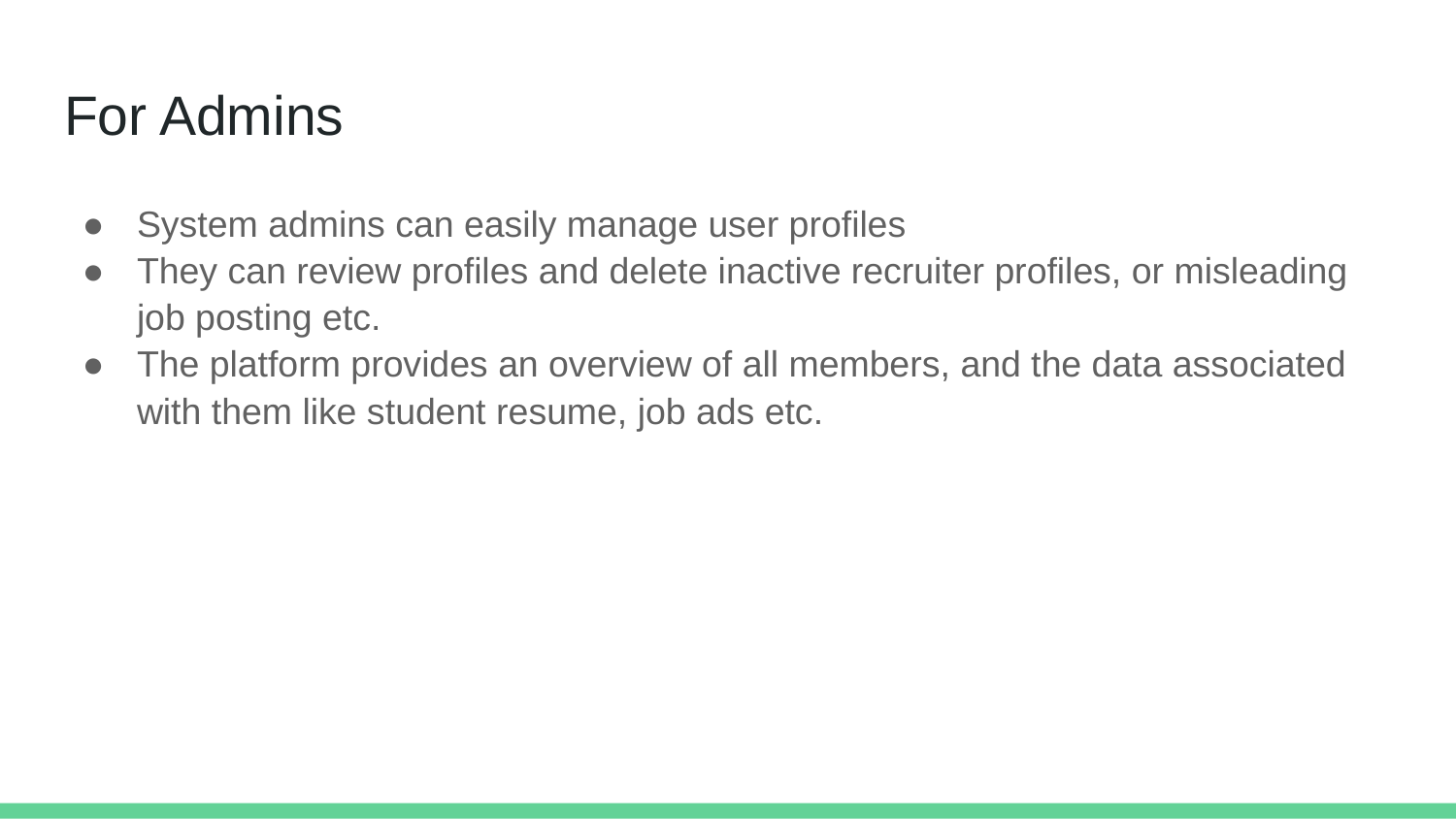

# For Admins
System admins can easily manage user profiles
They can review profiles and delete inactive recruiter profiles, or misleading job posting etc.
The platform provides an overview of all members, and the data associated with them like student resume, job ads etc.